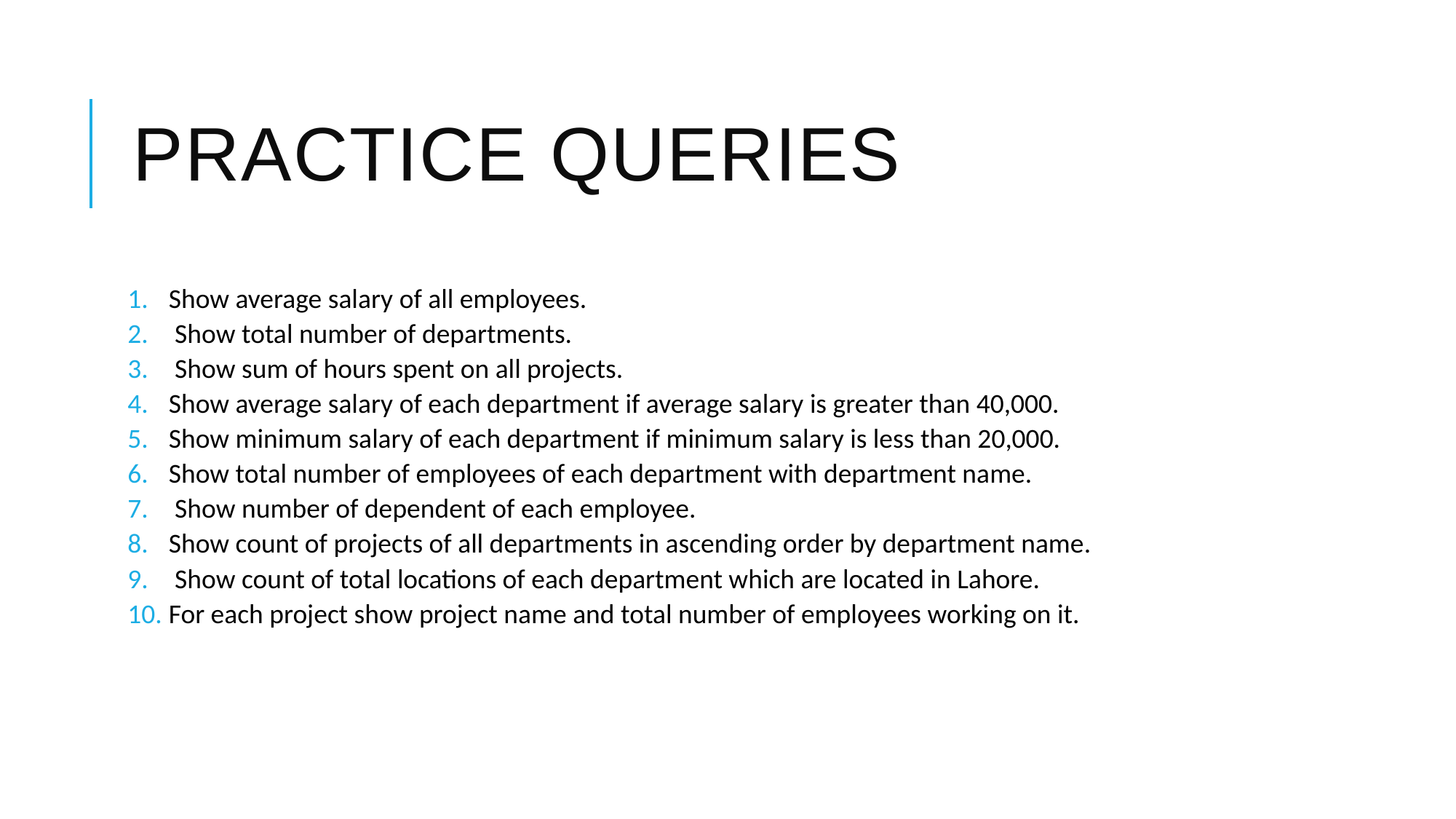

# Practice Queries
Show average salary of all employees.
 Show total number of departments.
 Show sum of hours spent on all projects.
Show average salary of each department if average salary is greater than 40,000.
Show minimum salary of each department if minimum salary is less than 20,000.
Show total number of employees of each department with department name.
 Show number of dependent of each employee.
Show count of projects of all departments in ascending order by department name.
 Show count of total locations of each department which are located in Lahore.
For each project show project name and total number of employees working on it.